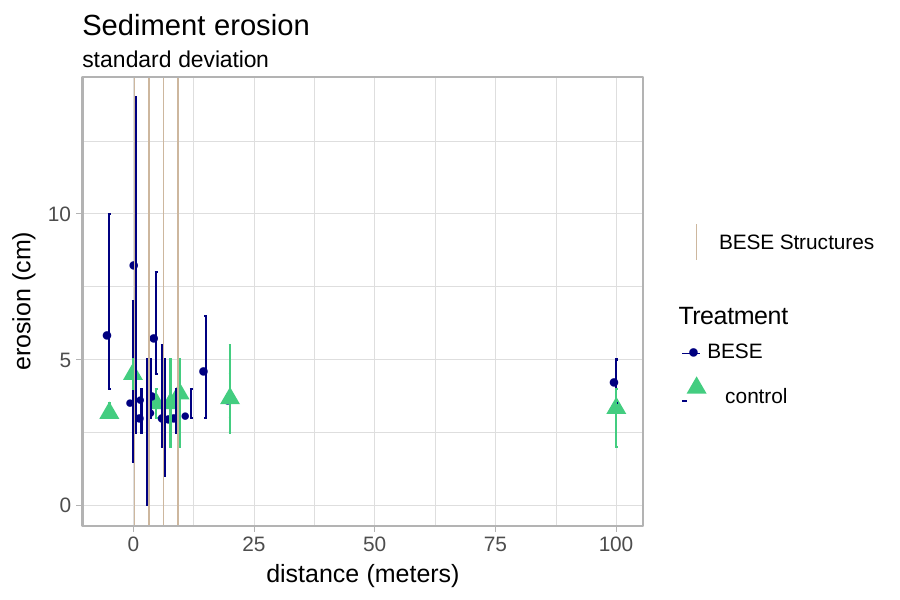

# Sediment erosion
standard deviation

10

BESE Structures
erosion (cm)
●

Treatment
 ● BESE
 	  control

●
●
5

●

●
●●●

●

●●●●●

●

0

0
25
50
75
100
distance (meters)
35